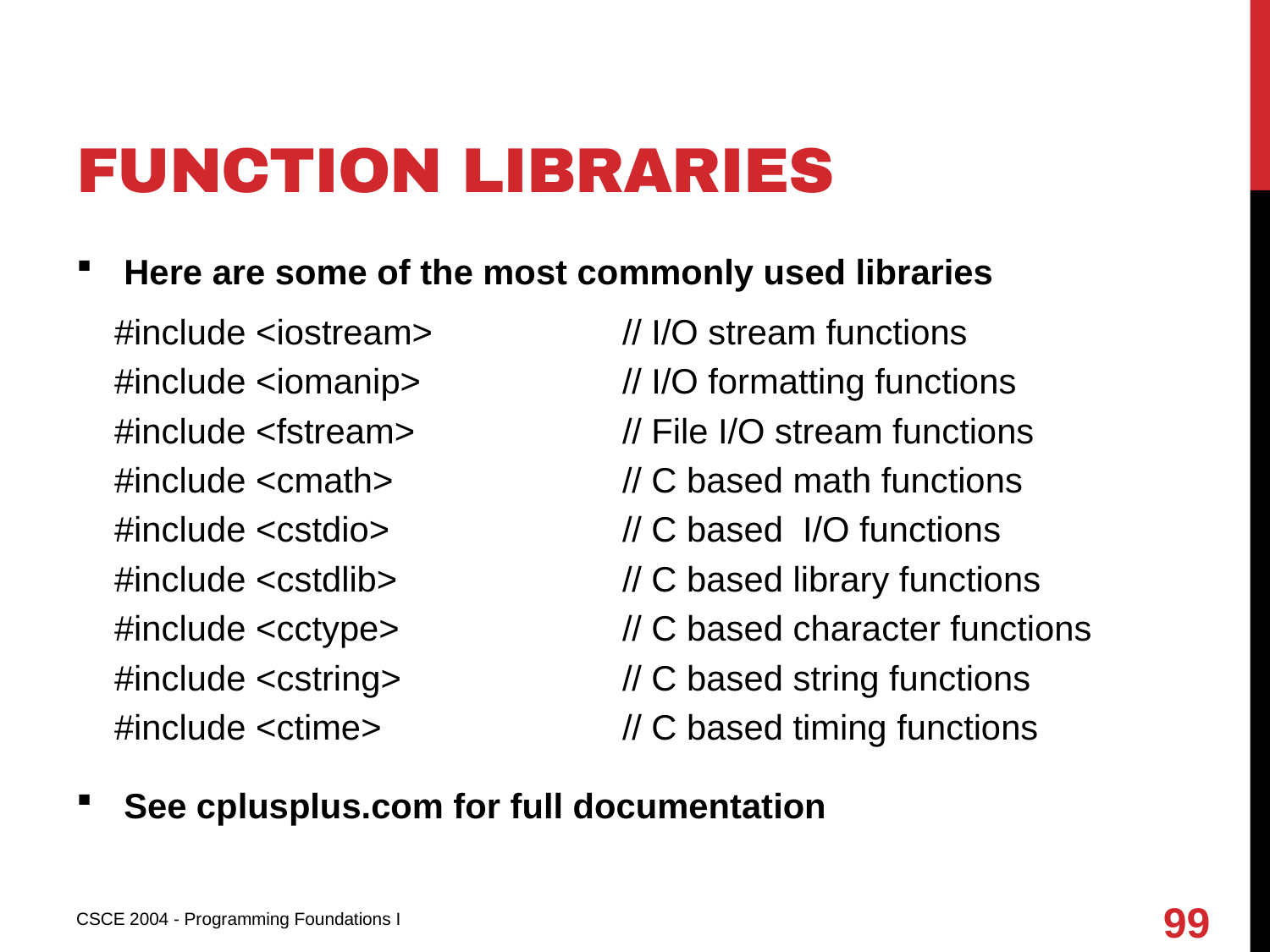

# Function libraries
Here are some of the most commonly used libraries
#include <iostream>		// I/O stream functions
#include <iomanip> 		// I/O formatting functions
#include <fstream> 		// File I/O stream functions
#include <cmath> 		// C based math functions
#include <cstdio> 		// C based  I/O functions
#include <cstdlib> 		// C based library functions
#include <cctype> 		// C based character functions
#include <cstring> 		// C based string functions
#include <ctime> 		// C based timing functions

See cplusplus.com for full documentation

99
CSCE 2004 - Programming Foundations I